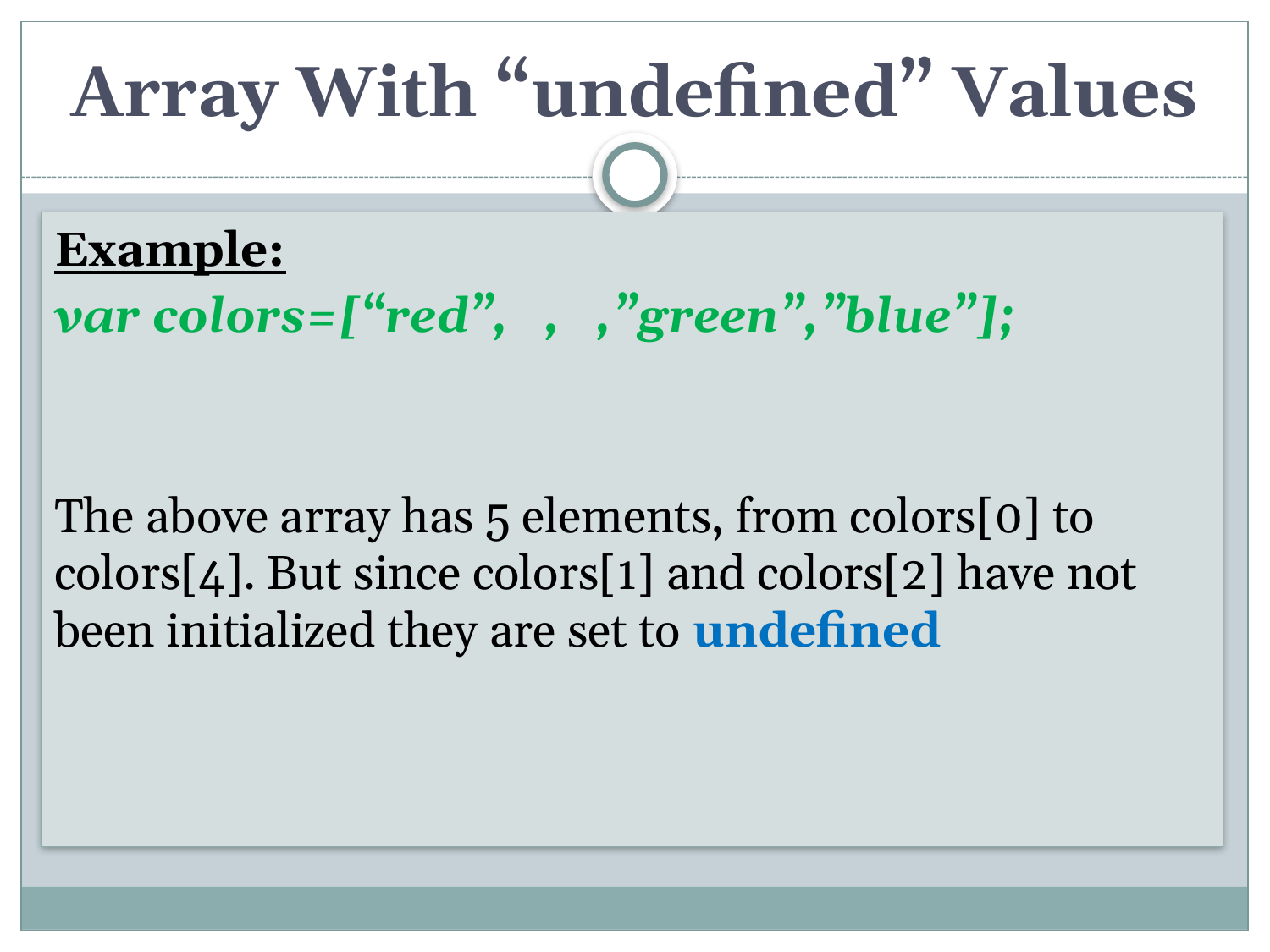

# Array With “undefined” Values
Example:
var colors=[“red”,   ,   ,”green”,”blue”];

The above array has 5 elements, from colors[0] to colors[4]. But since colors[1] and colors[2] have not been initialized they are set to undefined